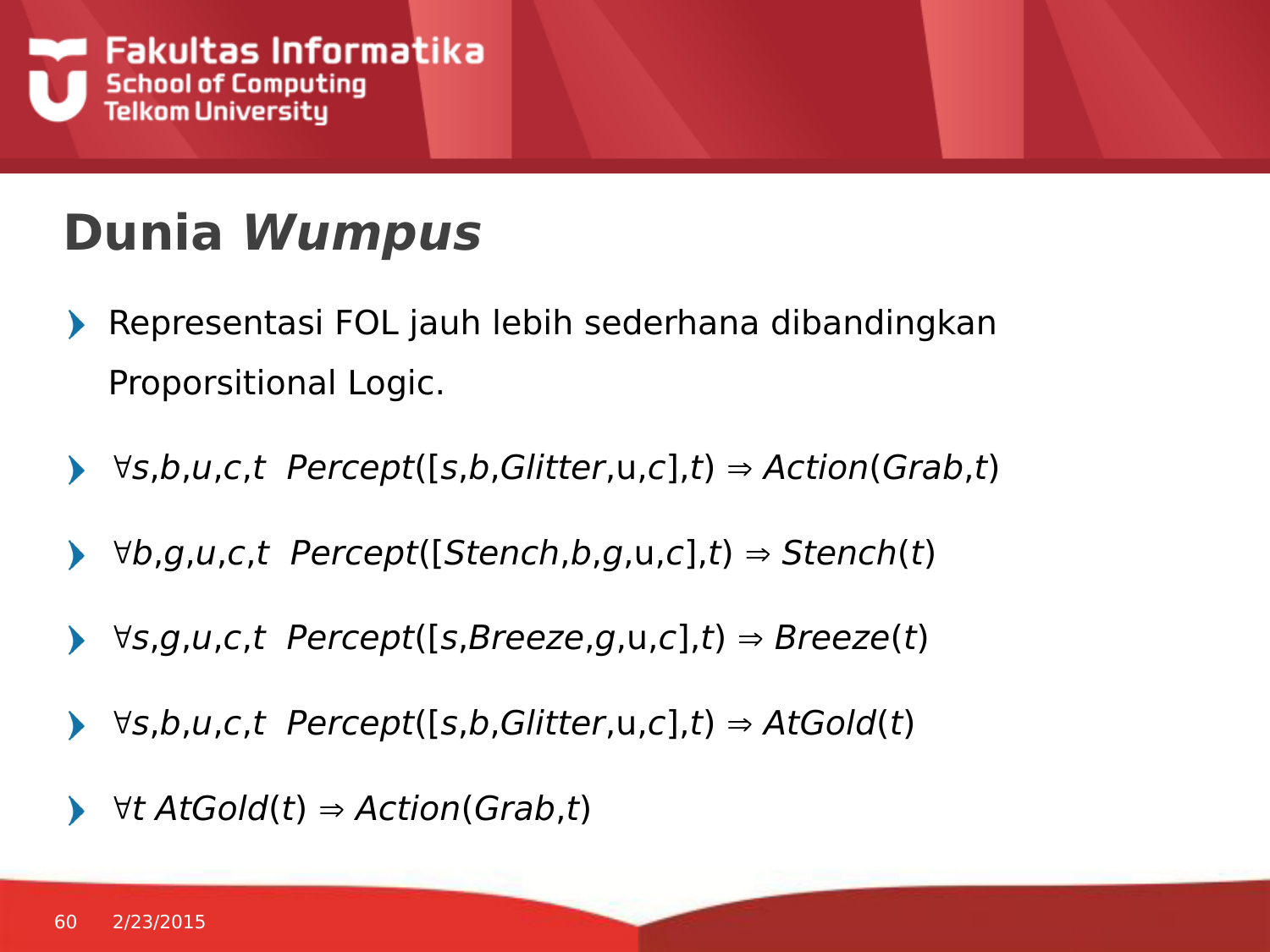

# Dunia Wumpus
Representasi FOL jauh lebih sederhana dibandingkan Proporsitional Logic.
∀s,b,u,c,t  Percept([s,b,Glitter,u,c],t) ⇒ Action(Grab,t)
∀b,g,u,c,t  Percept([Stench,b,g,u,c],t) ⇒ Stench(t)
∀s,g,u,c,t  Percept([s,Breeze,g,u,c],t) ⇒ Breeze(t)
∀s,b,u,c,t  Percept([s,b,Glitter,u,c],t) ⇒ AtGold(t)
∀t AtGold(t) ⇒ Action(Grab,t)
60
2/23/2015